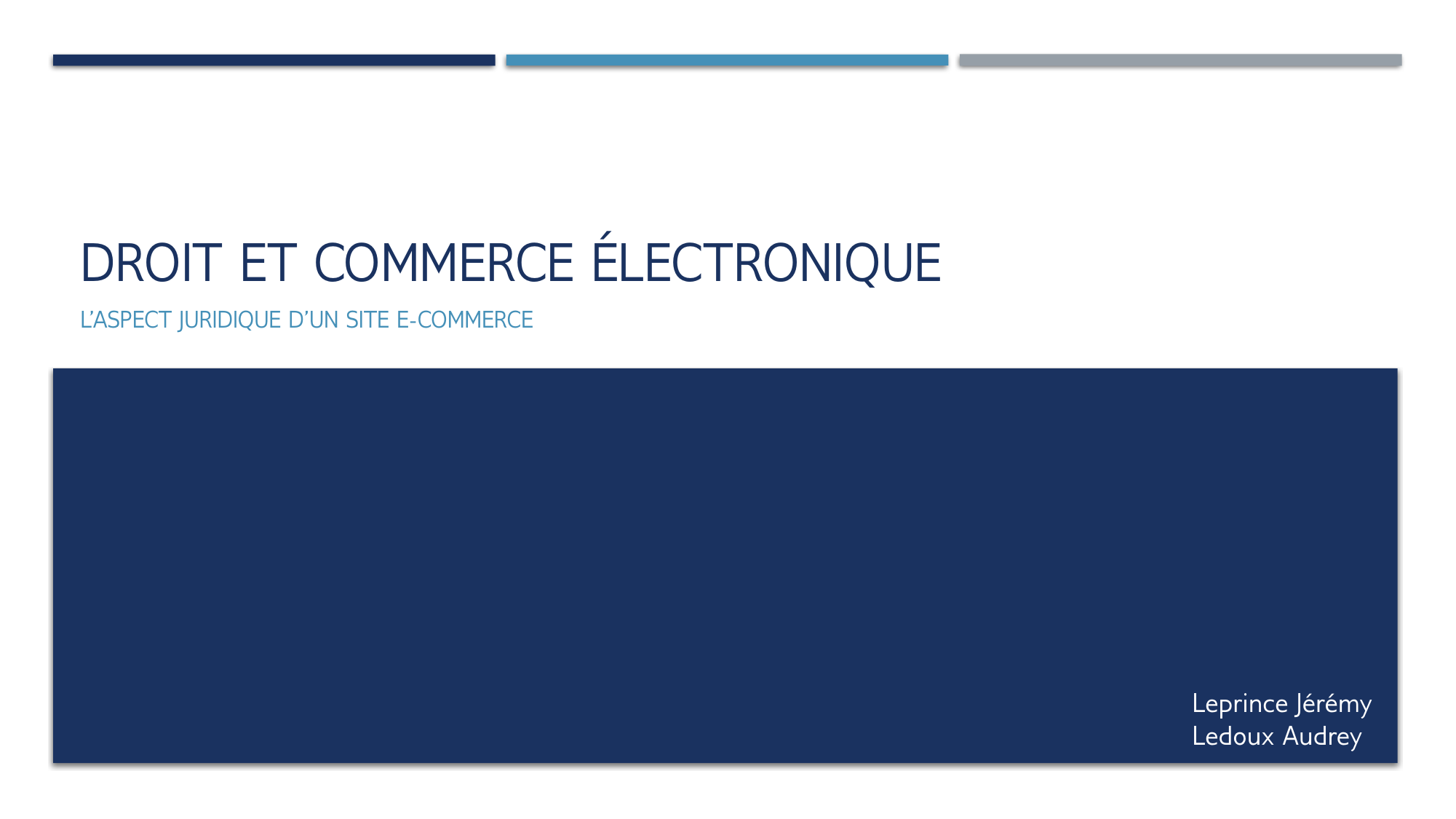

# Droit et commerce électronique
L’aspect juridique d’un site e-commerce
Leprince Jérémy
Ledoux Audrey